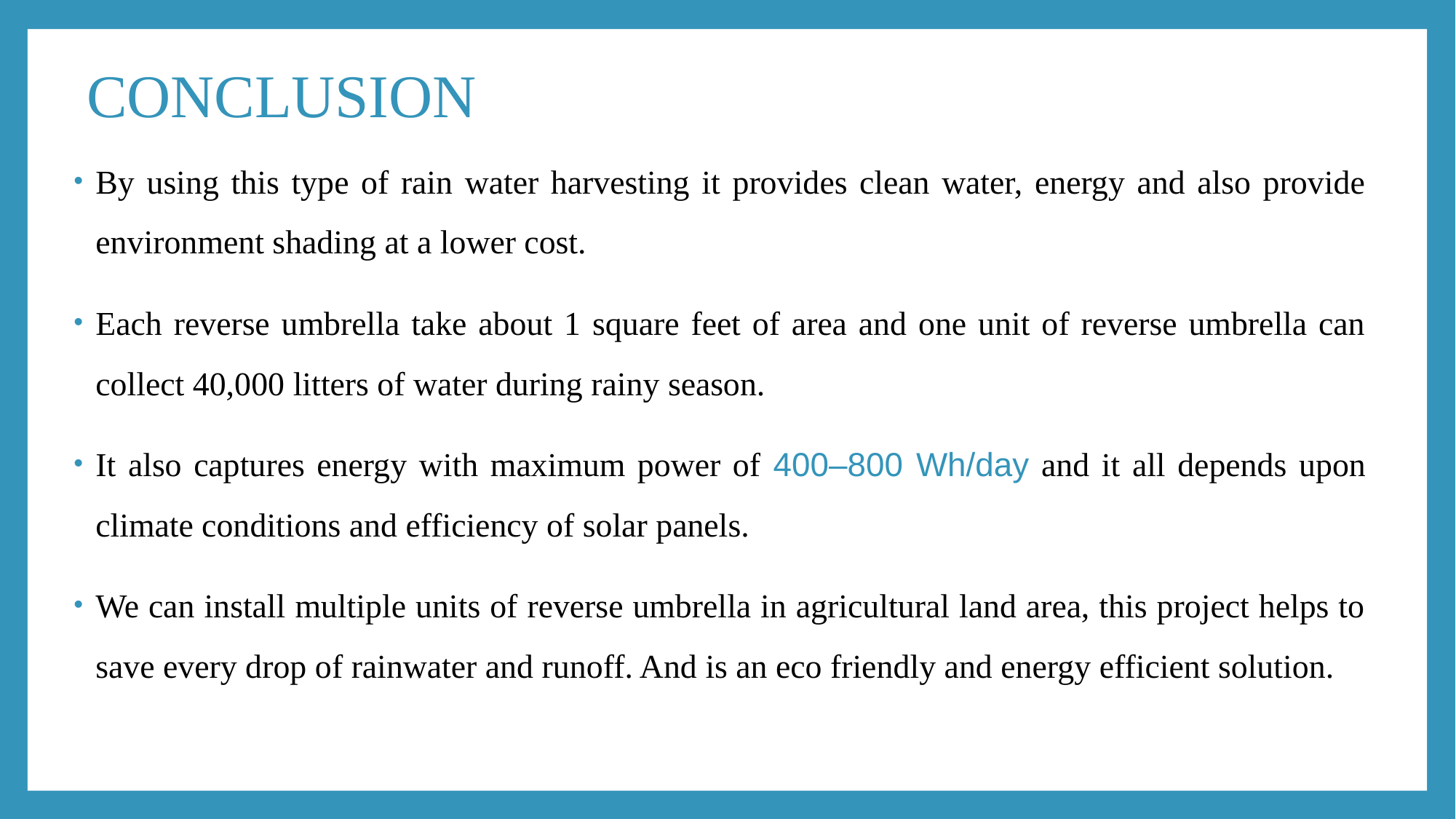

CONCLUSION
By using this type of rain water harvesting it provides clean water, energy and also provide environment shading at a lower cost.
Each reverse umbrella take about 1 square feet of area and one unit of reverse umbrella can collect 40,000 litters of water during rainy season.
It also captures energy with maximum power of 400–800 Wh/day and it all depends upon climate conditions and efficiency of solar panels.
We can install multiple units of reverse umbrella in agricultural land area, this project helps to save every drop of rainwater and runoff. And is an eco friendly and energy efficient solution.